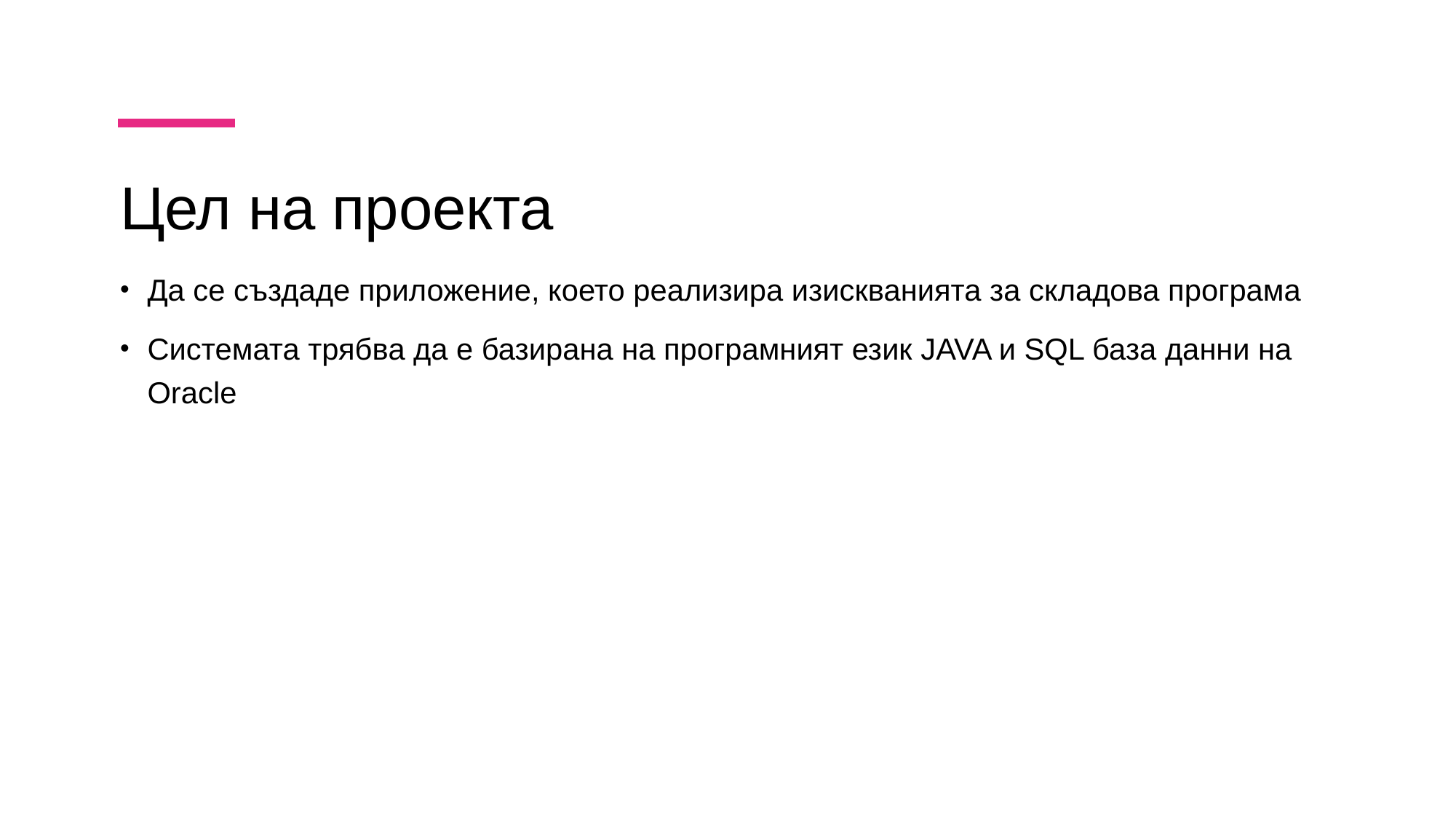

# Цел на проекта
Да се създаде приложение, което реализира изискванията за складова програма
Системата трябва да е базирана на програмният език JAVA и SQL база данни на Oracle